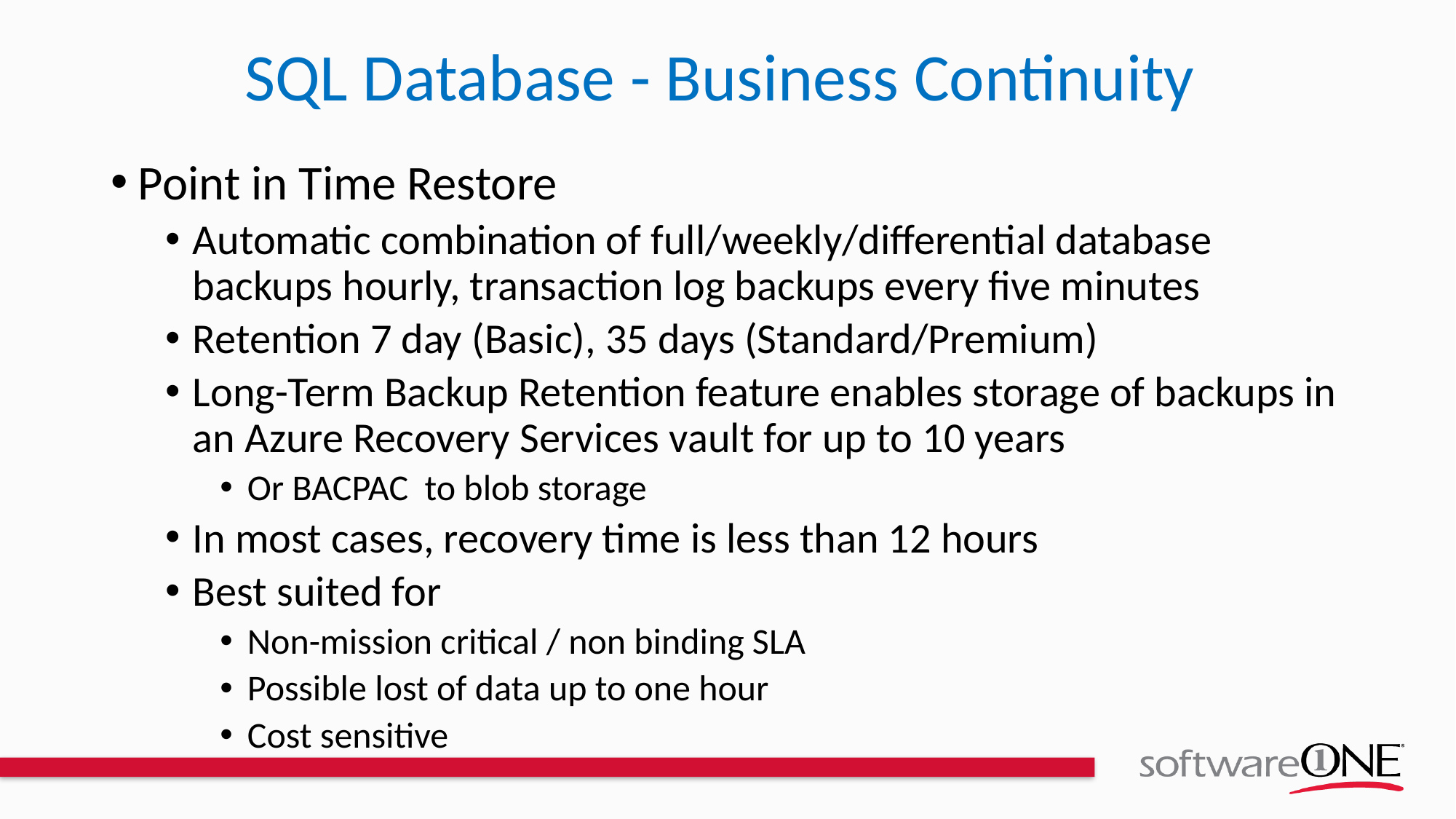

SQL Database - Business Continuity
Point in Time Restore
Automatic combination of full/weekly/differential database backups hourly, transaction log backups every five minutes
Retention 7 day (Basic), 35 days (Standard/Premium)
Long-Term Backup Retention feature enables storage of backups in an Azure Recovery Services vault for up to 10 years
Or BACPAC  to blob storage
In most cases, recovery time is less than 12 hours
Best suited for
Non-mission critical / non binding SLA
Possible lost of data up to one hour
Cost sensitive